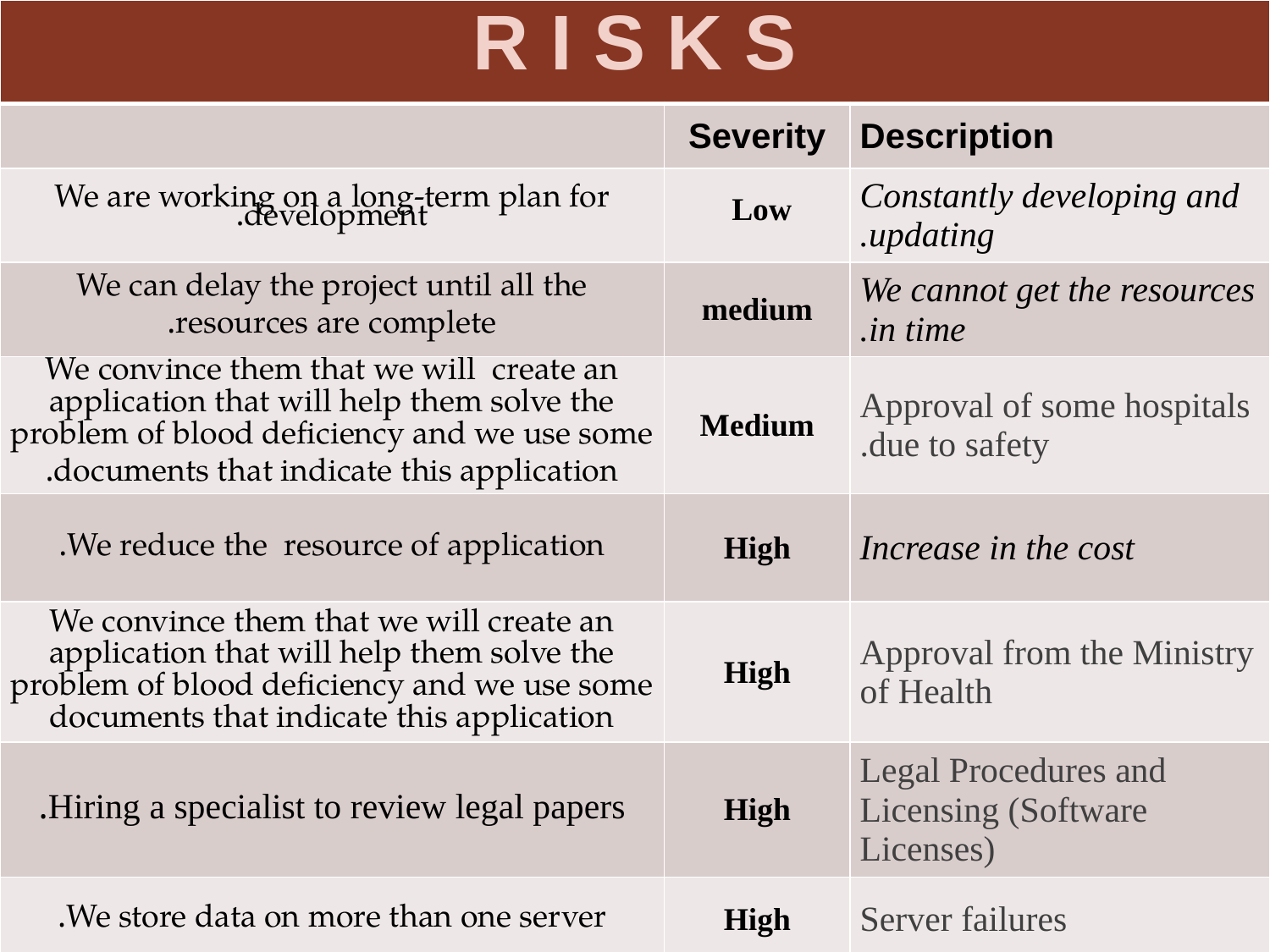

| R i s k s | risks |  |
| --- | --- | --- |
|  | Severity | Description |
| We are working on a long-term plan for development. | Low | Constantly developing and updating. |
| We can delay the project until all the resources are complete. | medium | We cannot get the resources in time. |
| We convince them that we will create an application that will help them solve the problem of blood deficiency and we use some documents that indicate this application. | Medium | Approval of some hospitals due to safety. |
| We reduce the resource of application. | High | Increase in the cost |
| We convince them that we will create an application that will help them solve the problem of blood deficiency and we use some documents that indicate this application | High | Approval from the Ministry of Health |
| Hiring a specialist to review legal papers. | High | Legal Procedures and Licensing (Software Licenses) |
| We store data on more than one server. | High | Server failures |